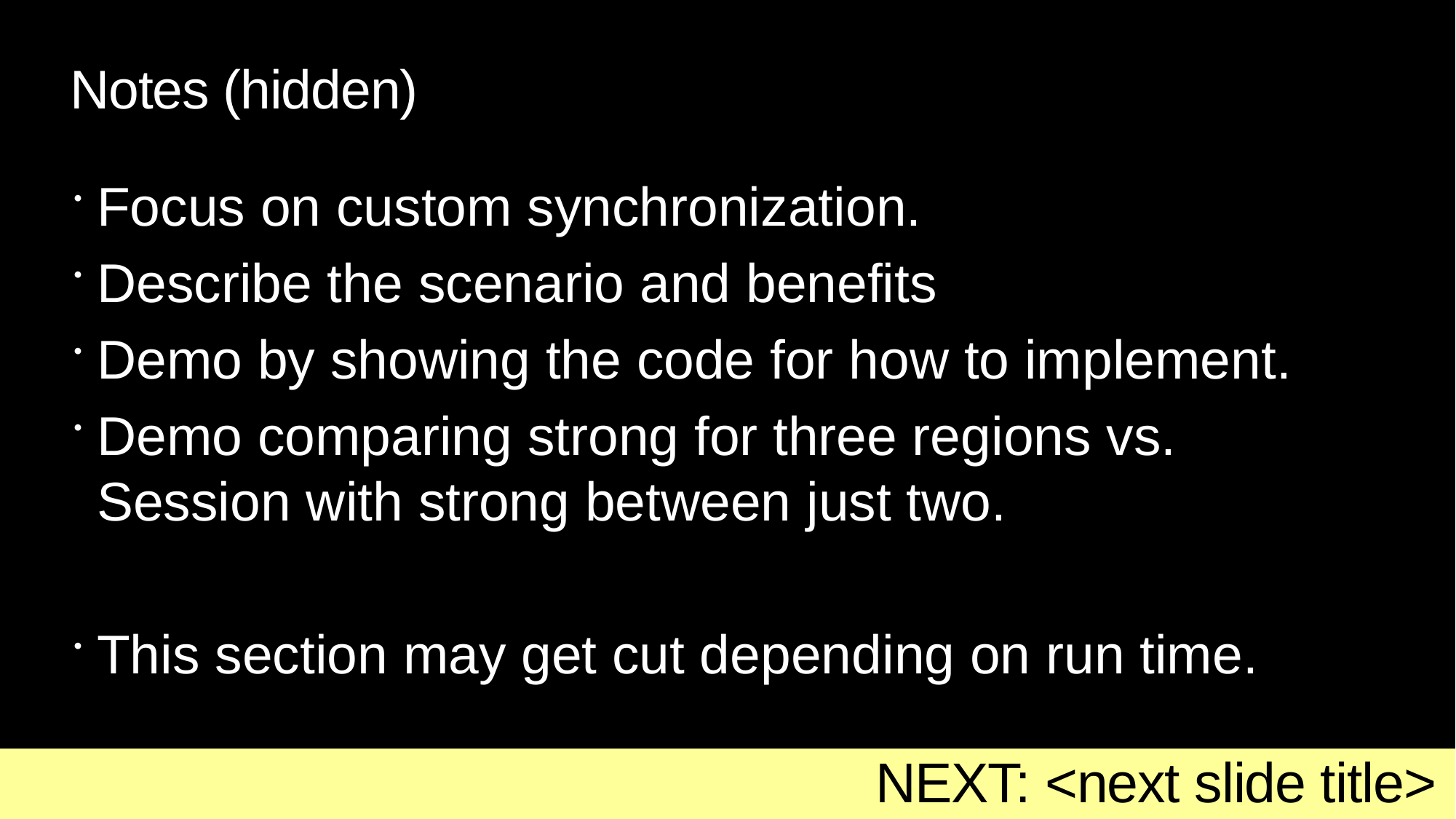

# Notes (hidden)
Focus on custom synchronization.
Describe the scenario and benefits
Demo by showing the code for how to implement.
Demo comparing strong for three regions vs. Session with strong between just two.

This section may get cut depending on run time.
NEXT: <next slide title>